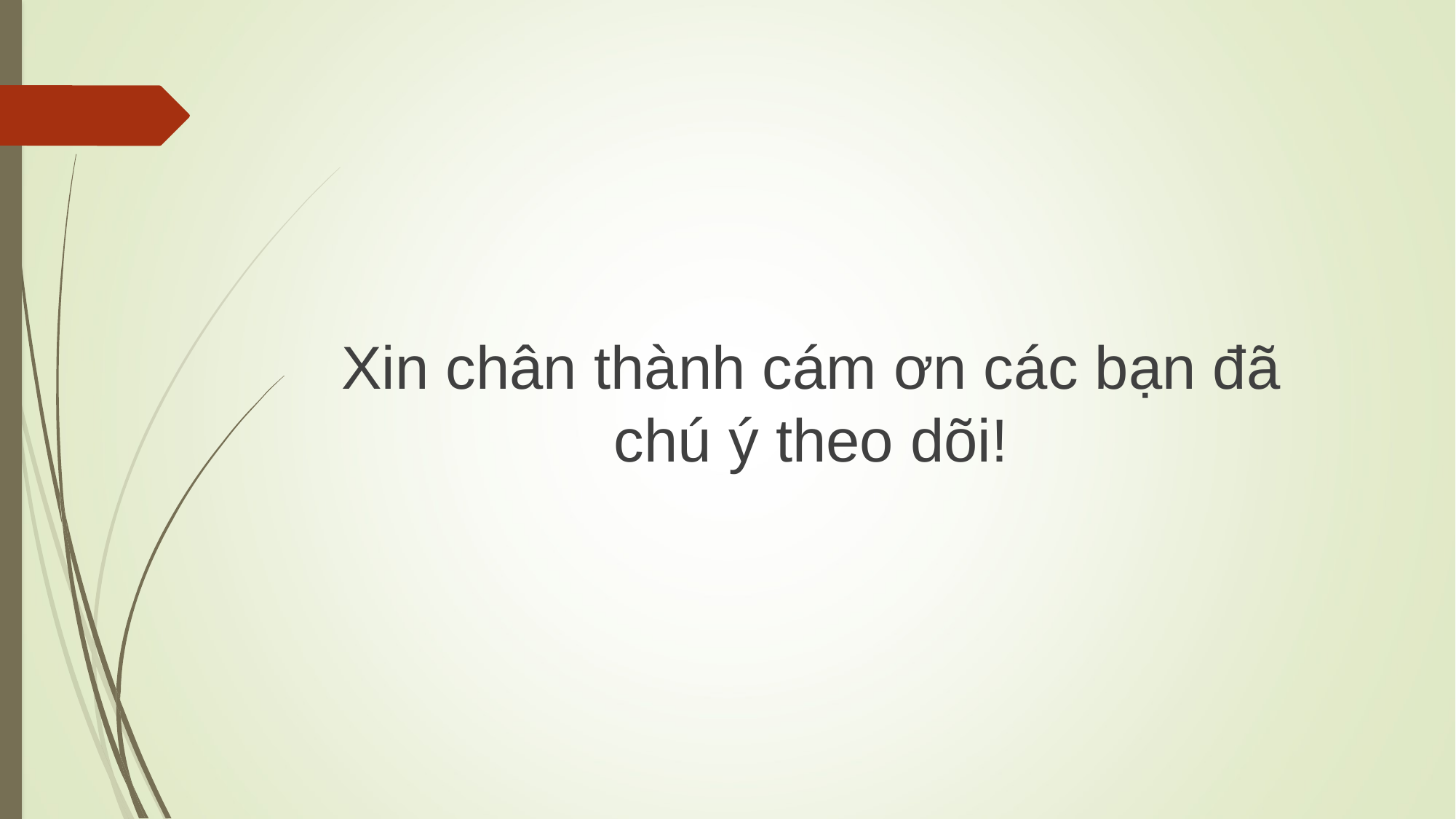

#
Xin chân thành cám ơn các bạn đã chú ý theo dõi!